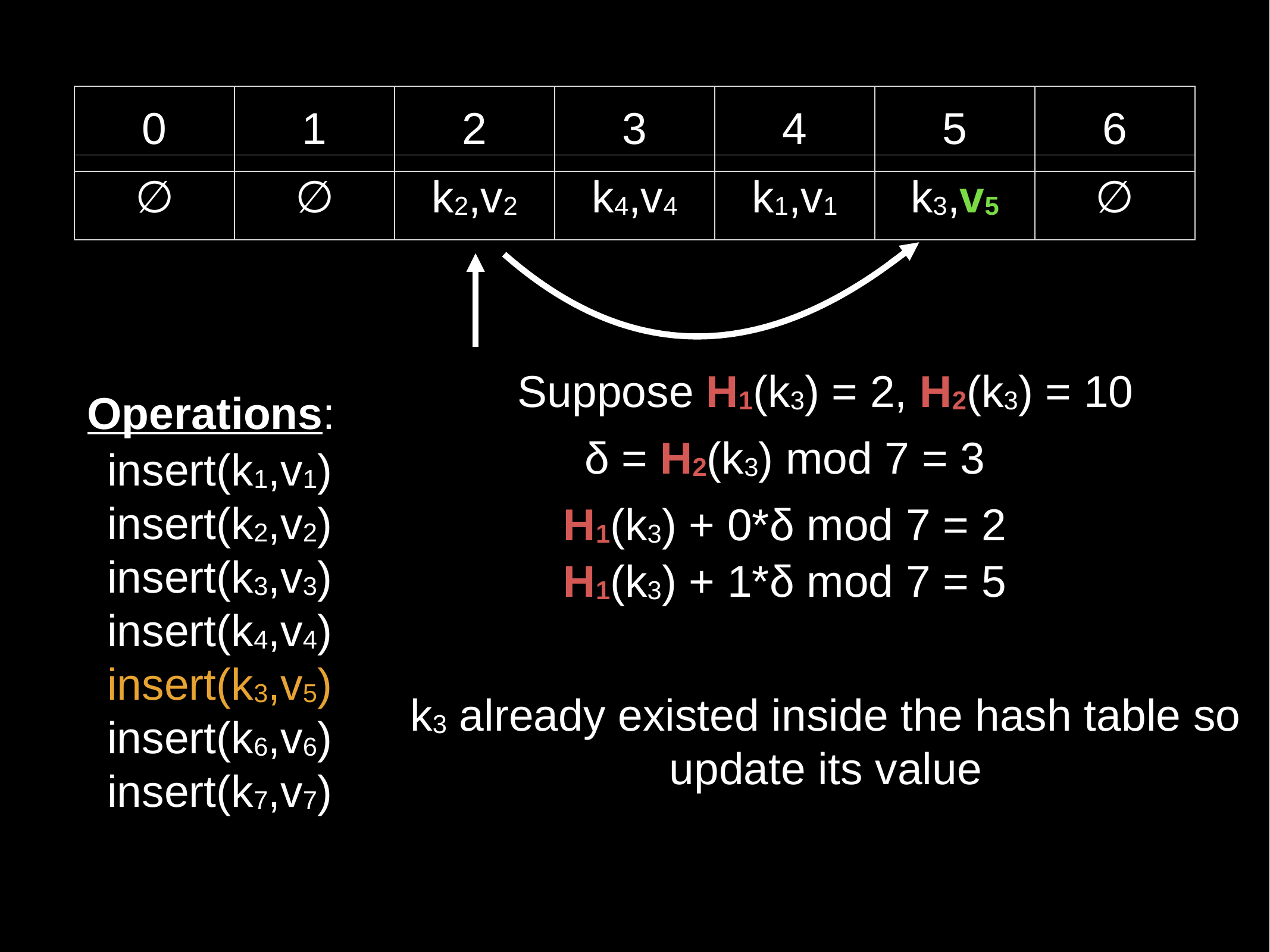

| 0 | 1 | 2 | 3 | 4 | 5 | 6 |
| --- | --- | --- | --- | --- | --- | --- |
| ∅ | ∅ | k2,v2 | k4,v4 | k1,v1 | k3,v5 | ∅ |
| --- | --- | --- | --- | --- | --- | --- |

Suppose H1(k3) = 2, H2(k3) = 10
Operations:
δ = H2(k3) mod 7 = 3
insert(k1,v1)
insert(k2,v2)
insert(k3,v3)
insert(k4,v4)
insert(k3,v5)
insert(k6,v6)
insert(k7,v7)
H1(k3) + 0*δ mod 7 = 2
H1(k3) + 1*δ mod 7 = 5
k3 already existed inside the hash table so update its value